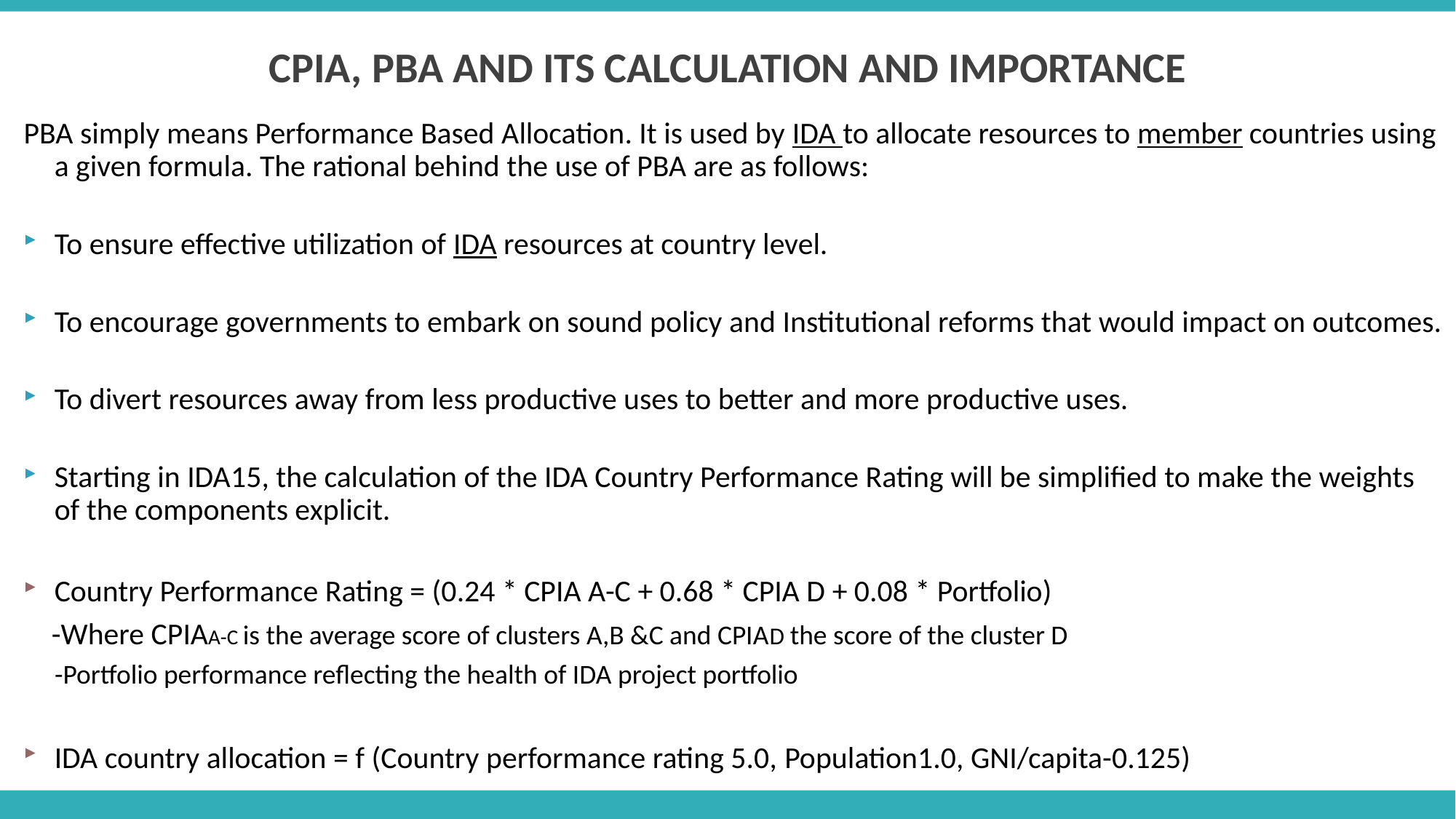

CPIA, PBA AND ITS CALCULATION AND IMPORTANCE
PBA simply means Performance Based Allocation. It is used by IDA to allocate resources to member countries using a given formula. The rational behind the use of PBA are as follows:

To ensure effective utilization of IDA resources at country level.

To encourage governments to embark on sound policy and Institutional reforms that would impact on outcomes.

To divert resources away from less productive uses to better and more productive uses.

Starting in IDA15, the calculation of the IDA Country Performance Rating will be simplified to make the weights of the components explicit.

Country Performance Rating = (0.24 * CPIA A-C + 0.68 * CPIA D + 0.08 * Portfolio)
    -Where CPIAA-C is the average score of clusters A,B &C and CPIAD the score of the cluster D
     -Portfolio performance reflecting the health of IDA project portfolio

IDA country allocation = f (Country performance rating 5.0, Population1.0, GNI/capita-0.125)